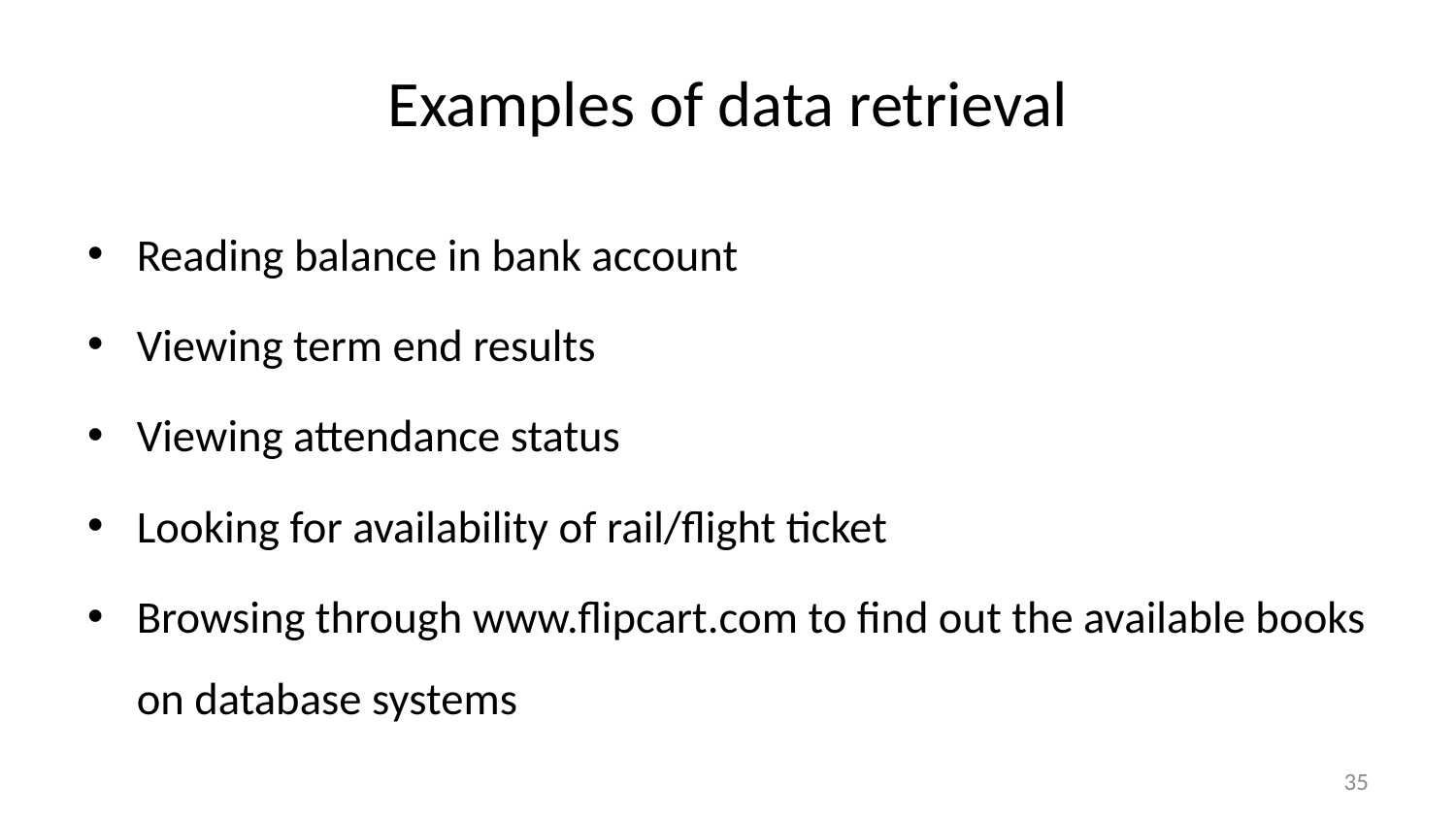

# Examples of data retrieval
Reading balance in bank account
Viewing term end results
Viewing attendance status
Looking for availability of rail/flight ticket
Browsing through www.flipcart.com to find out the available books on database systems

35